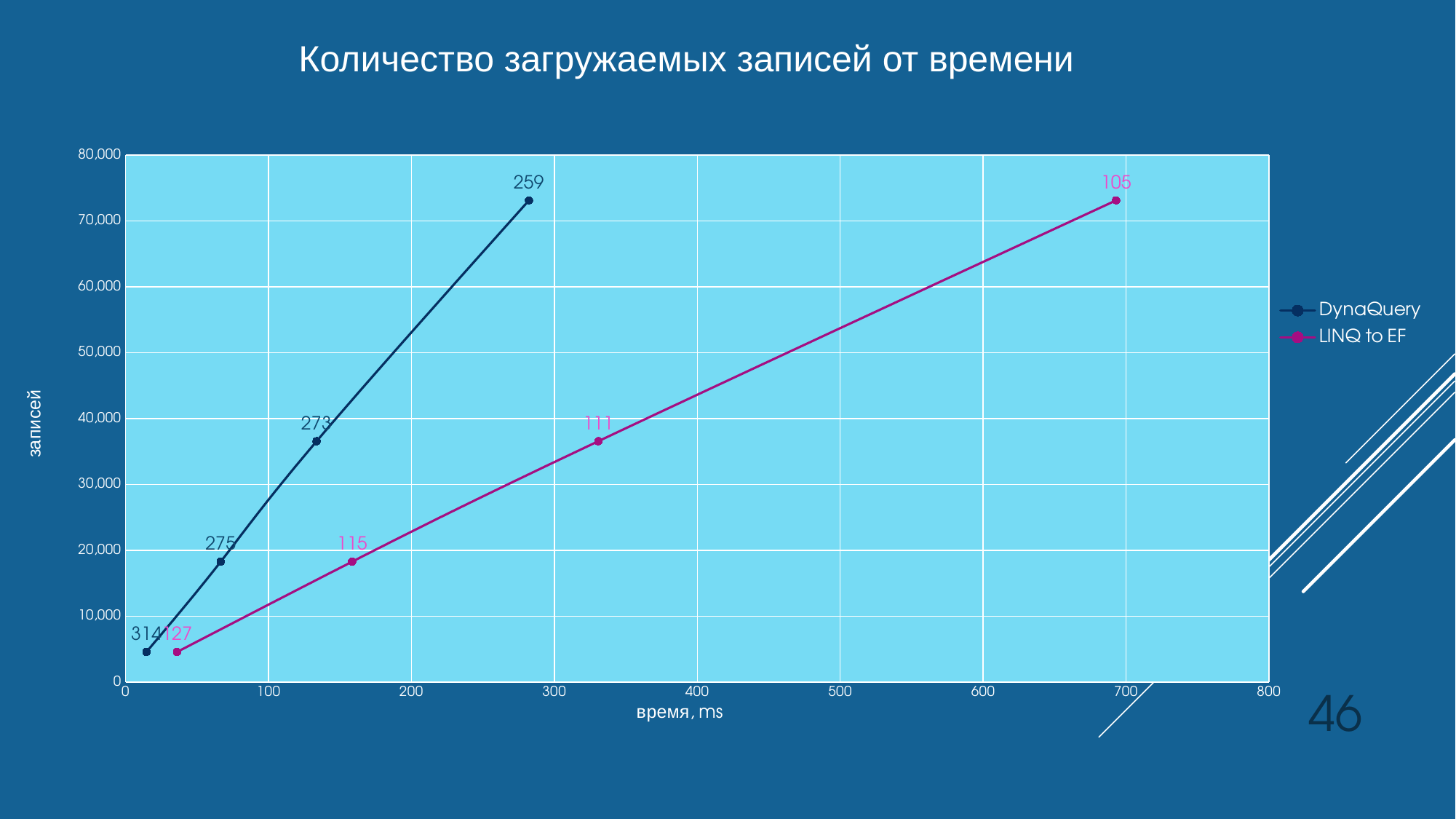

Количество загружаемых записей от времени

### Chart

| Category |  |  |
|---|---|---|
46